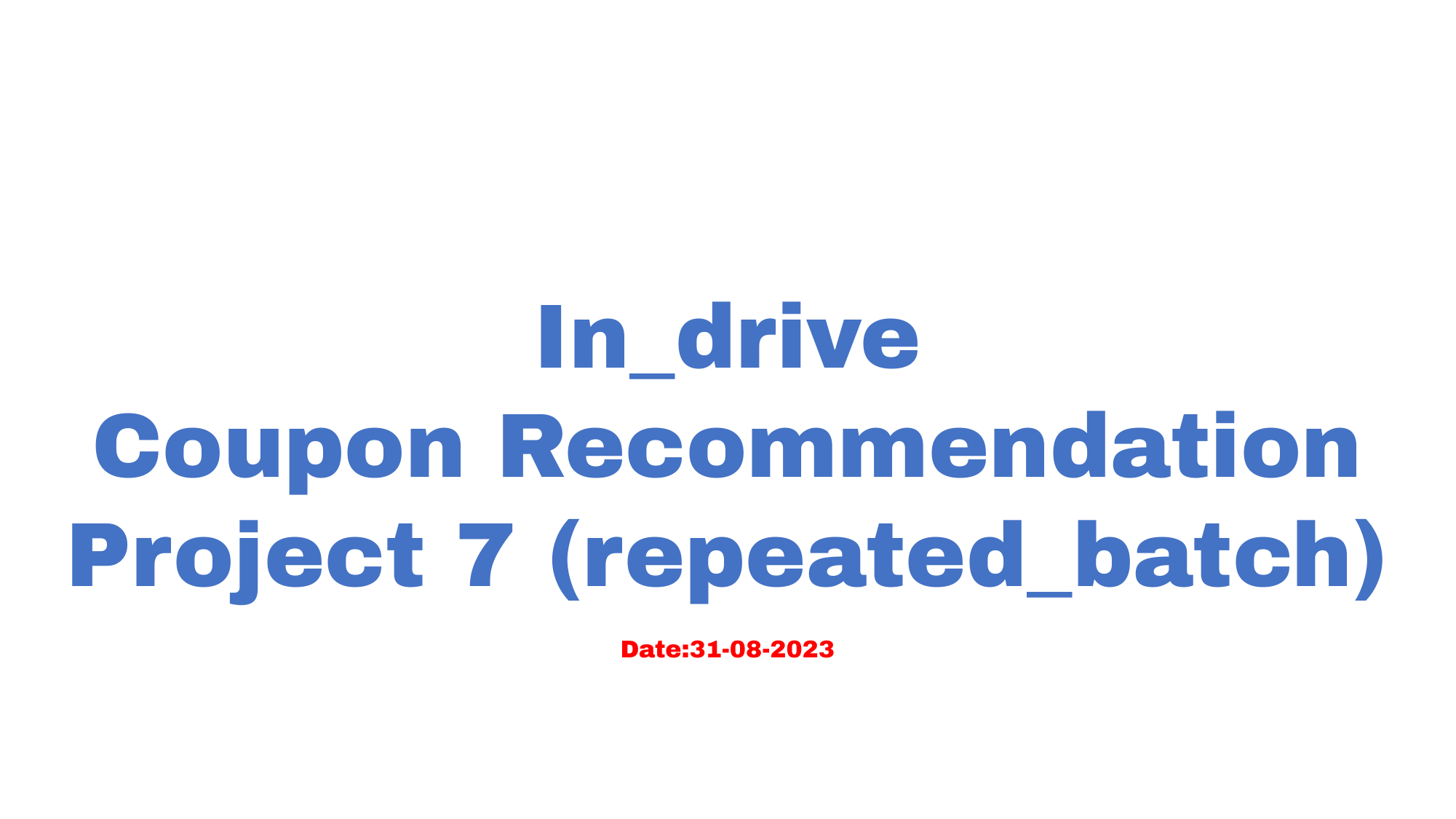

In_drive
Coupon Recommendation
Project 7 (repeated_batch)

Date:31-08-2023